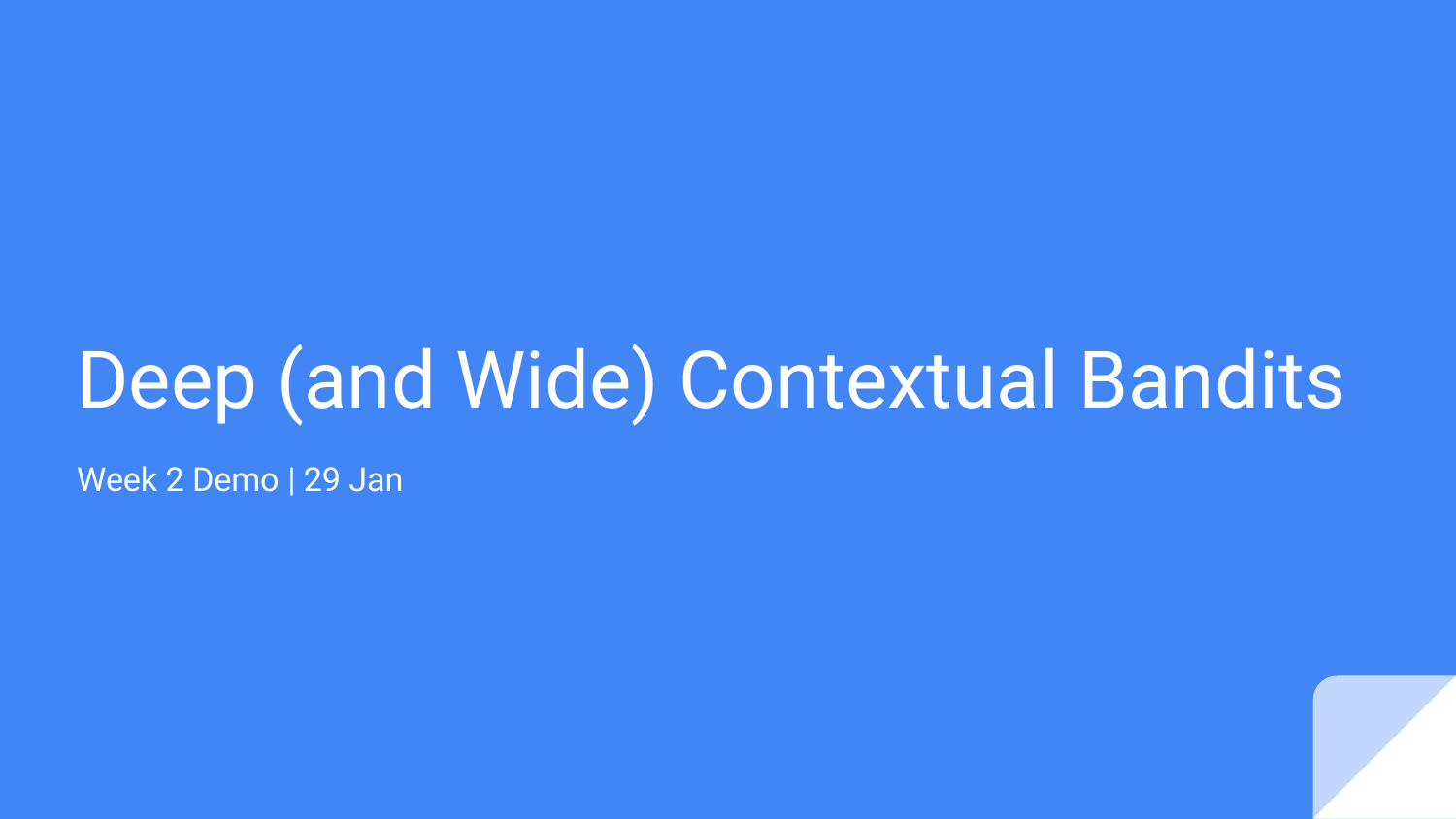

# Deep (and Wide) Contextual Bandits
Week 2 Demo | 29 Jan